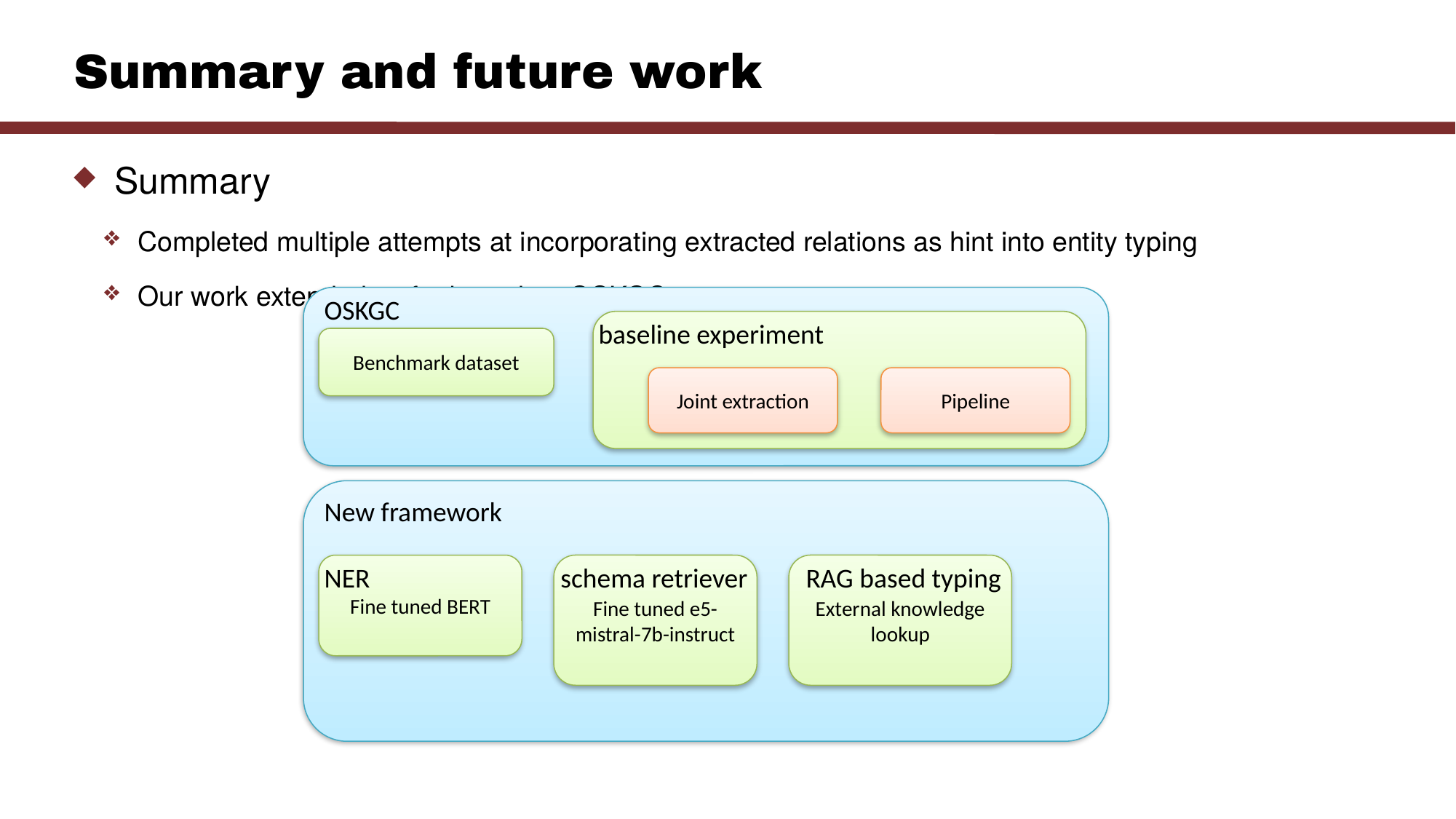

# Summary and future work
Summary
Completed multiple attempts at incorporating extracted relations as hint into entity typing
Our work extended so far based on OSKGC:

OSKGC

baseline experiment
Benchmark dataset
Joint extraction
Pipeline

New framework
Fine tuned BERT
NER
Fine tuned e5-mistral-7b-instruct
schema retriever
External knowledge lookup
RAG based typing
19